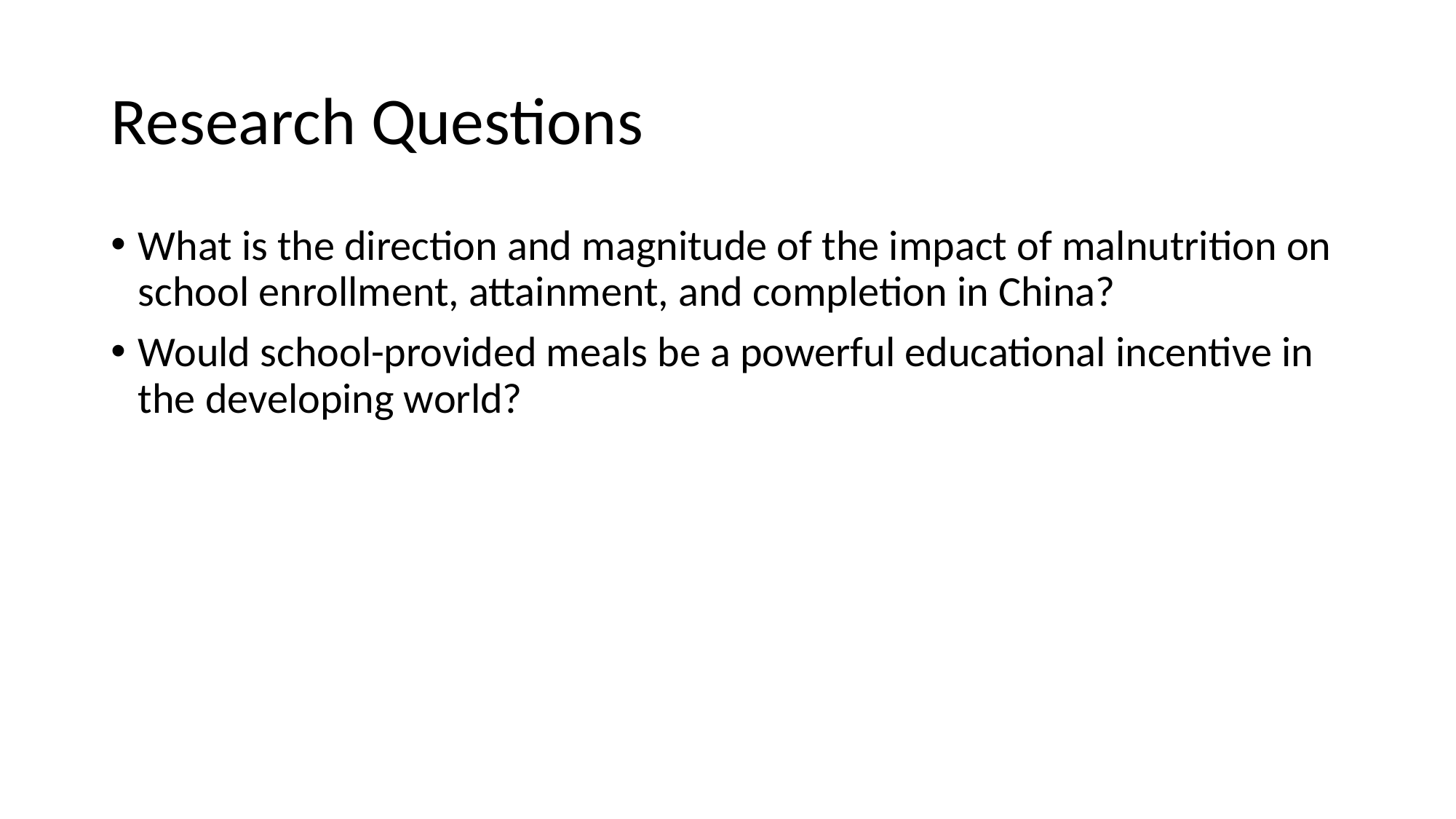

# Research Questions
What is the direction and magnitude of the impact of malnutrition on school enrollment, attainment, and completion in China?
Would school-provided meals be a powerful educational incentive in the developing world?